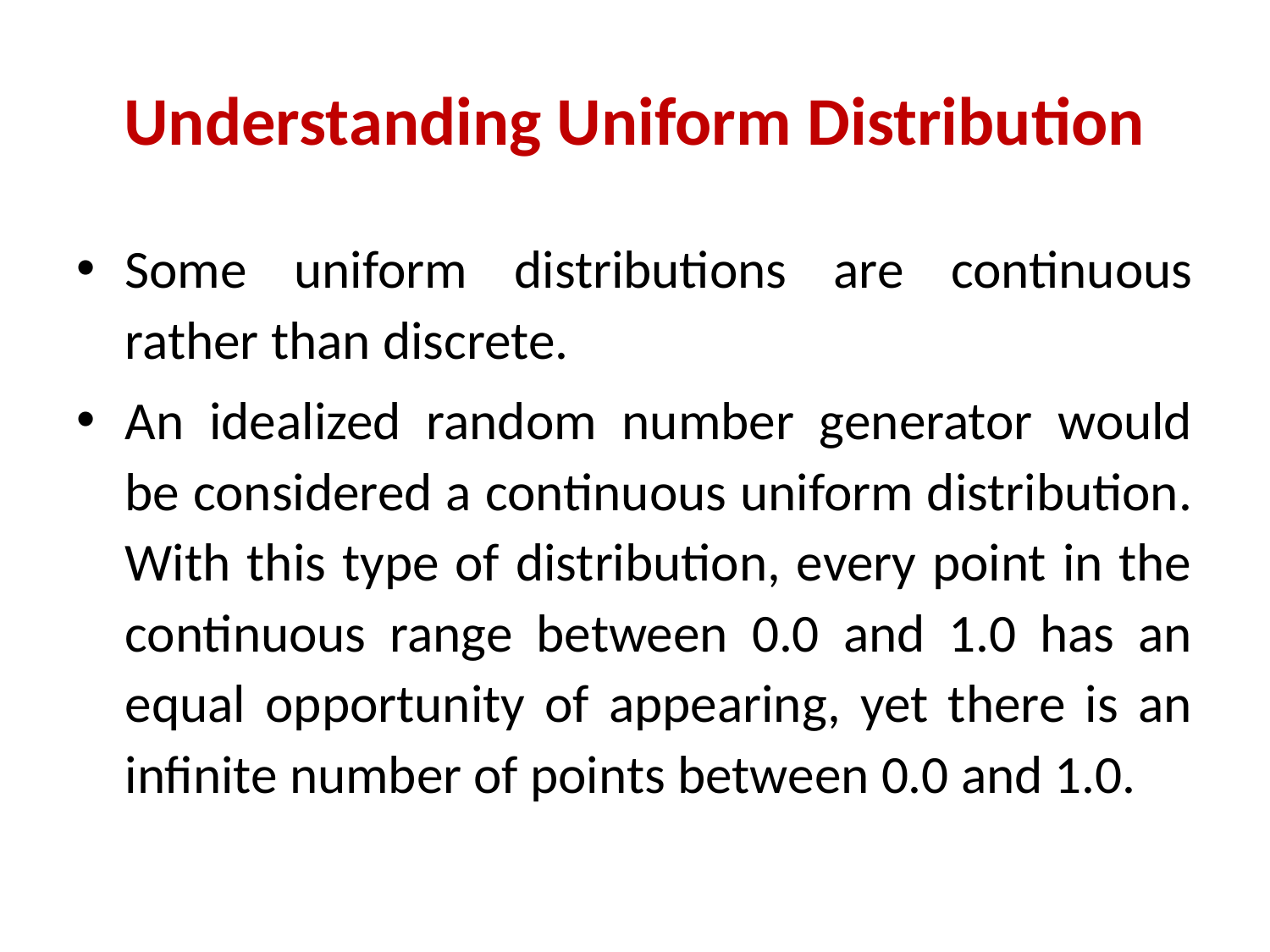

# Understanding Uniform Distribution
Some uniform distributions are continuous rather than discrete.
An idealized random number generator would be considered a continuous uniform distribution. With this type of distribution, every point in the continuous range between 0.0 and 1.0 has an equal opportunity of appearing, yet there is an infinite number of points between 0.0 and 1.0.